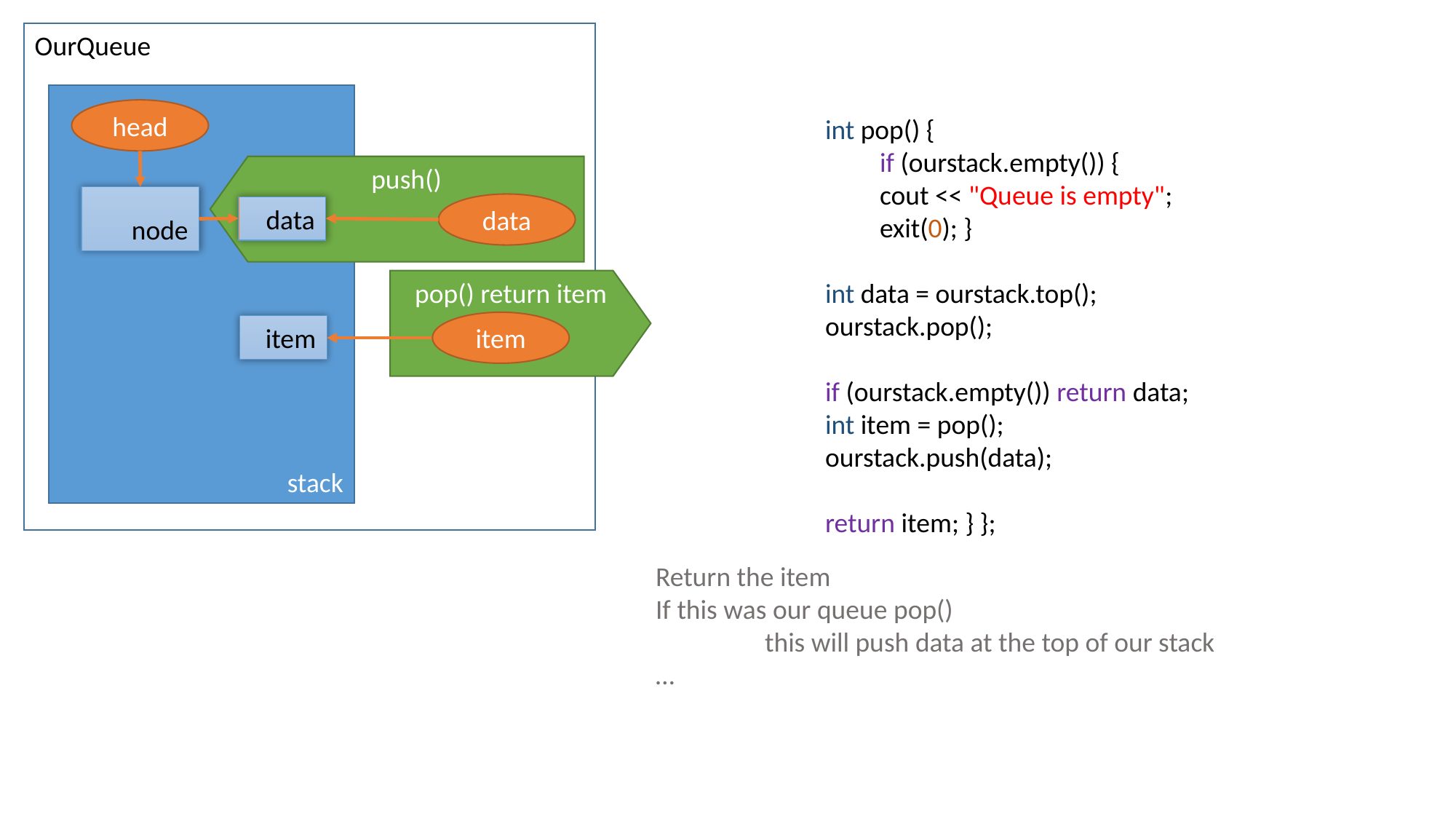

OurQueue
stack
head
int pop() {
	if (ourstack.empty()) {
	cout << "Queue is empty";
	exit(0); }

int data = ourstack.top();
ourstack.pop();

if (ourstack.empty()) return data;
int item = pop();
ourstack.push(data);

return item; } };
push()
node
data
data
pop() return item
item
item
Return the item
If this was our queue pop()
	this will push data at the top of our stack
…